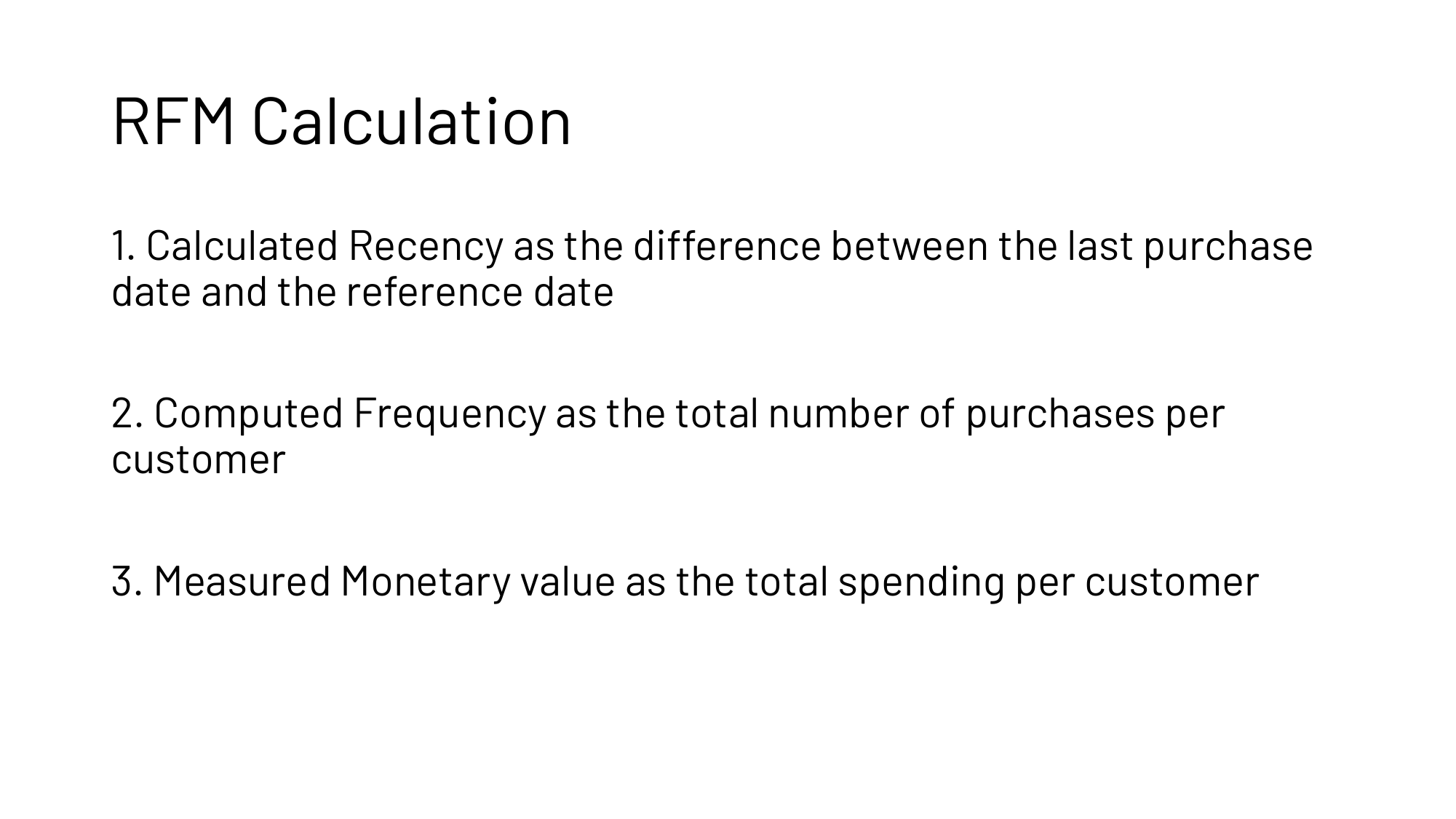

# RFM Calculation
1. Calculated Recency as the difference between the last purchase date and the reference date

2. Computed Frequency as the total number of purchases per customer

3. Measured Monetary value as the total spending per customer